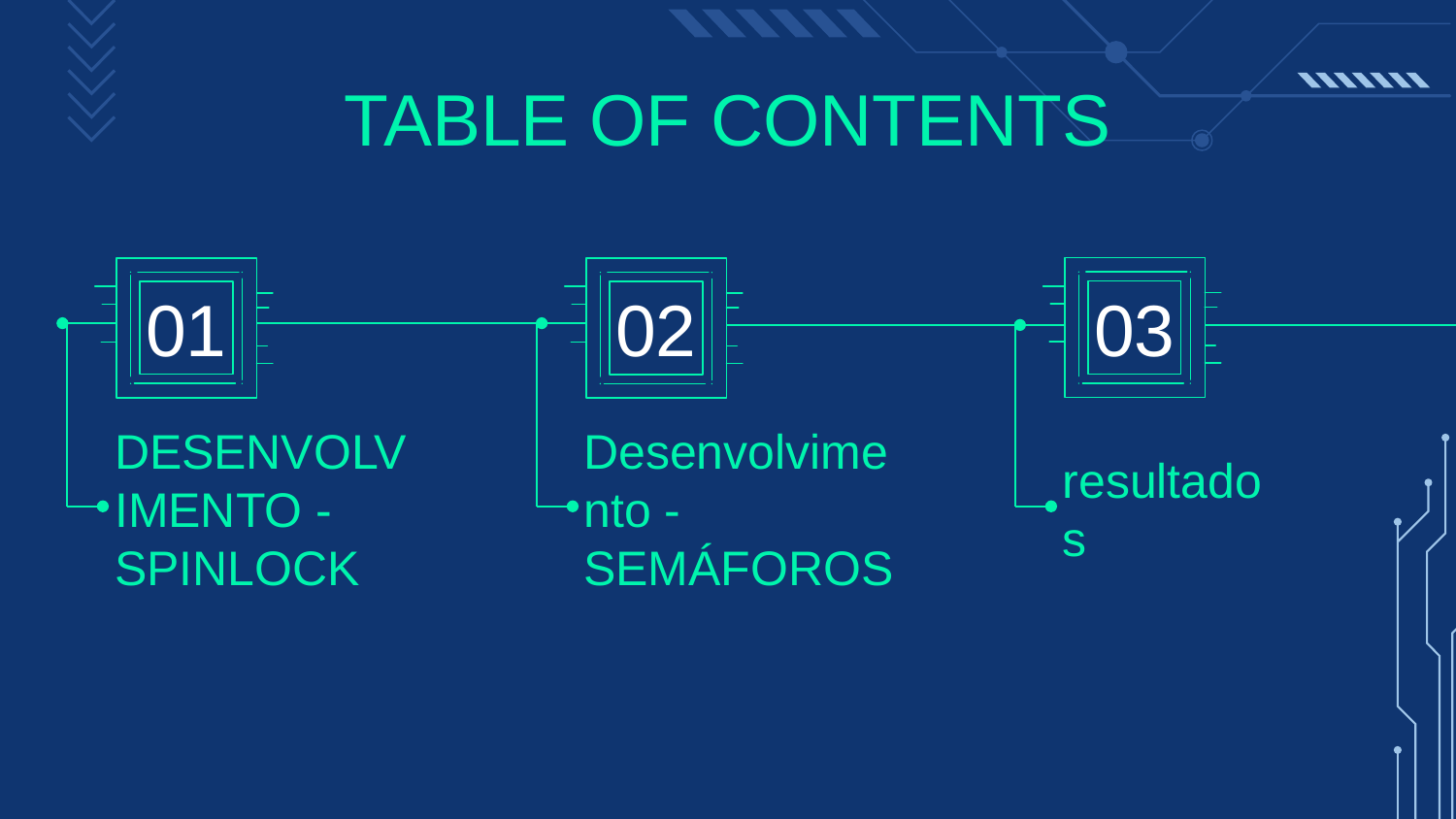

# TABLE OF CONTENTS
01
02
03
DESENVOLVIMENTO - SPINLOCK
Desenvolvimento -
SEMÁFOROS
resultados